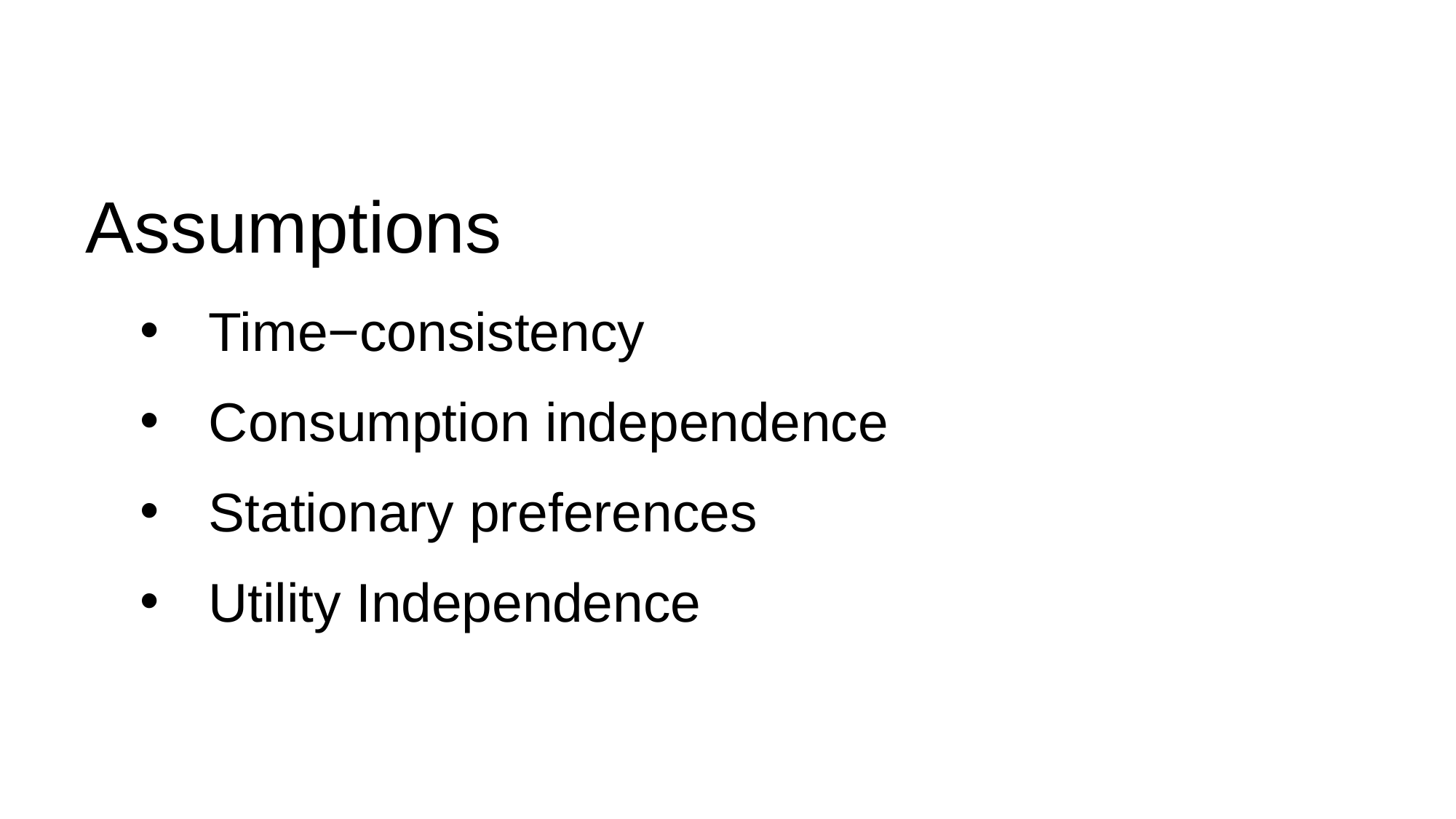

Assumptions
Time−consistency
Consumption independence
Stationary preferences
Utility Independence